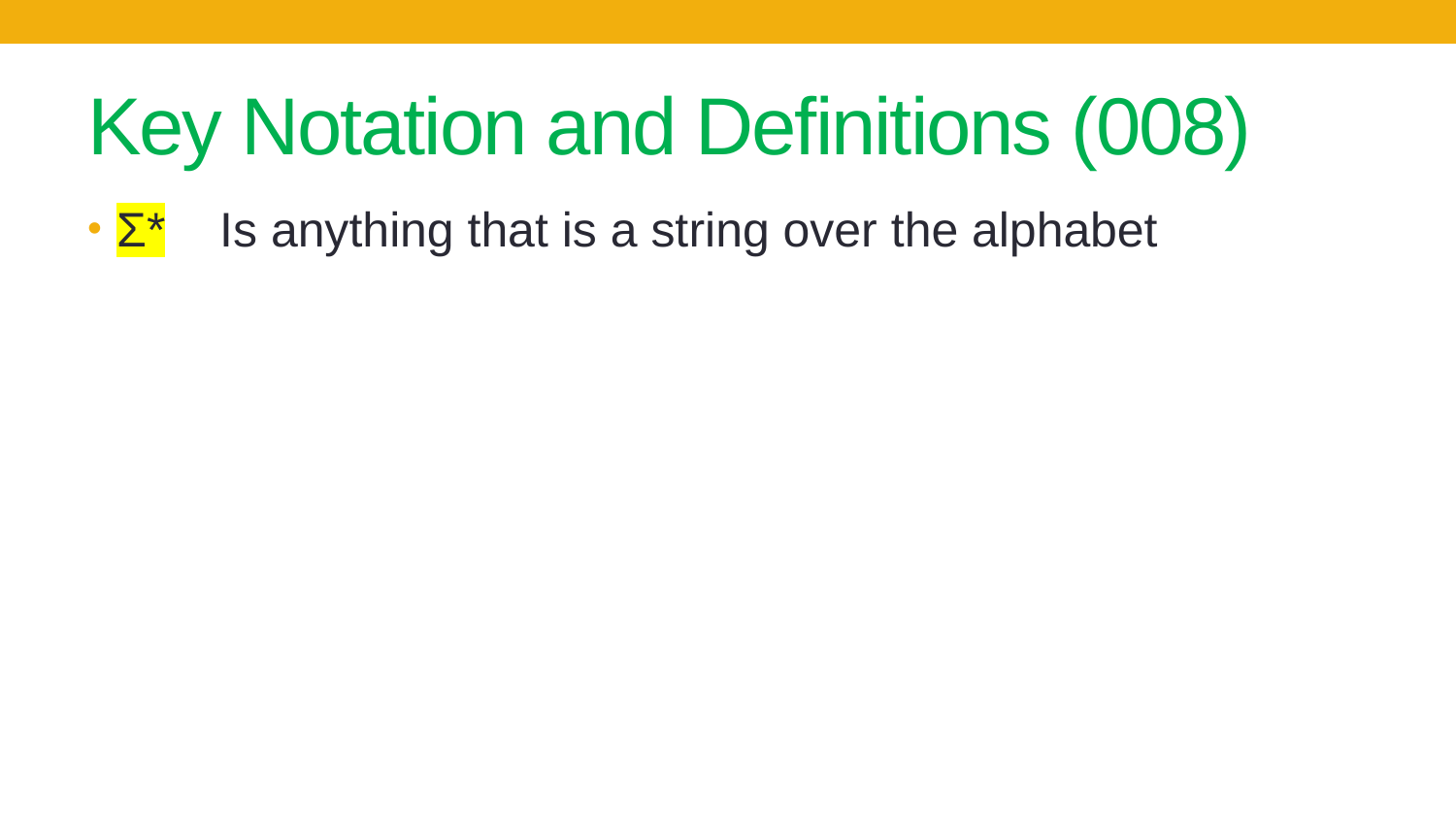

# Key Notation and Definitions (008)
Σ*    Is anything that is a string over the alphabet